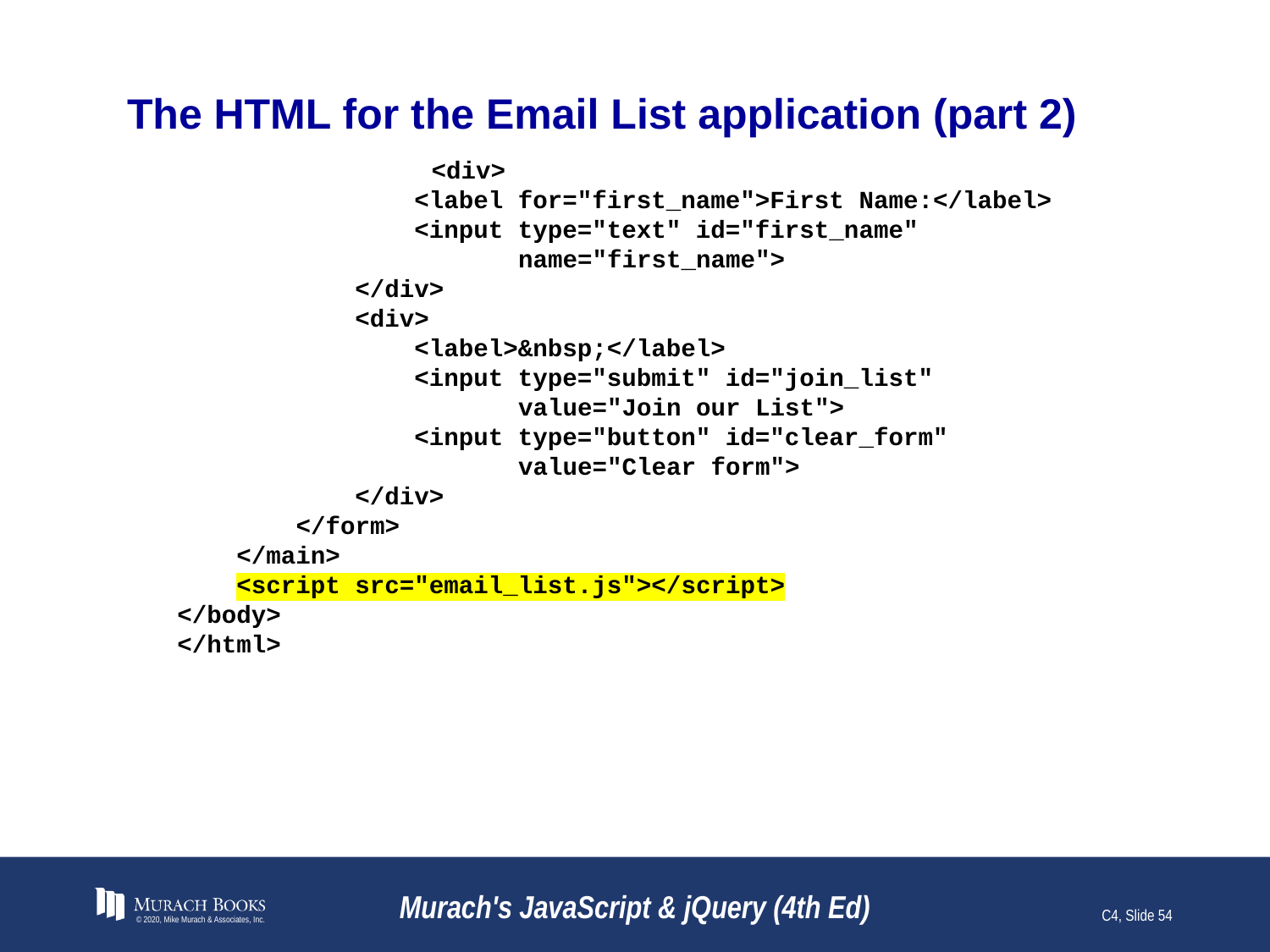

# The HTML for the Email List application (part 2)
 		<div>
                <label for="first_name">First Name:</label>
                <input type="text" id="first_name"
                       name="first_name">
            </div>
            <div>
                <label>&nbsp;</label>
                <input type="submit" id="join_list"
                       value="Join our List">
                <input type="button" id="clear_form"
                       value="Clear form">
            </div>
        </form>
    </main>
    <script src="email_list.js"></script>
</body>
</html>
© 2020, Mike Murach & Associates, Inc.
Murach's JavaScript & jQuery (4th Ed)

C4, Slide 54